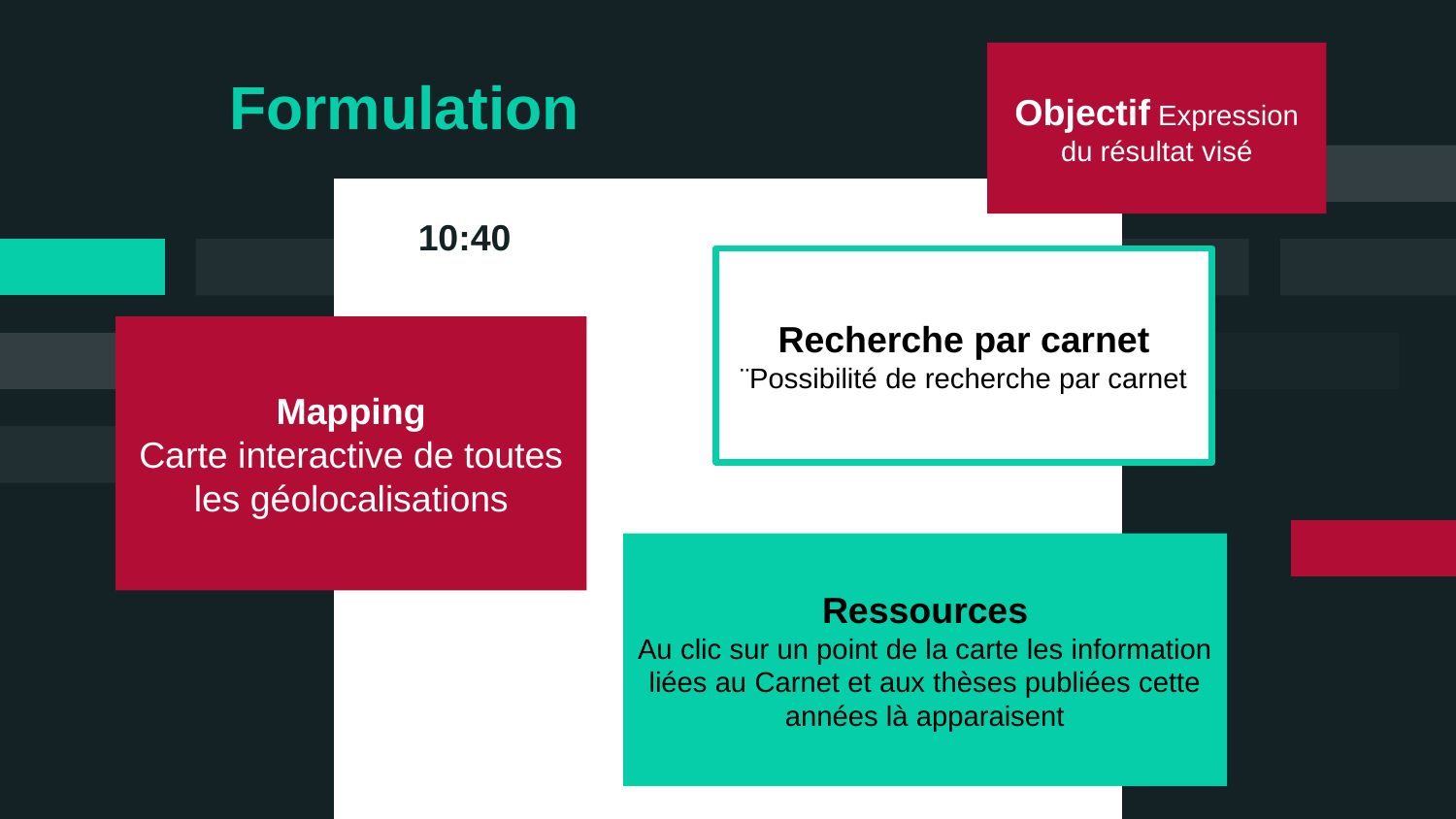

Objectif Expression du résultat visé
Formulation
10:40

Recherche par carnet
¨Possibilité de recherche par carnet
Mapping
Carte interactive de toutes les géolocalisations
Ressources
Au clic sur un point de la carte les information liées au Carnet et aux thèses publiées cette années là apparaisent